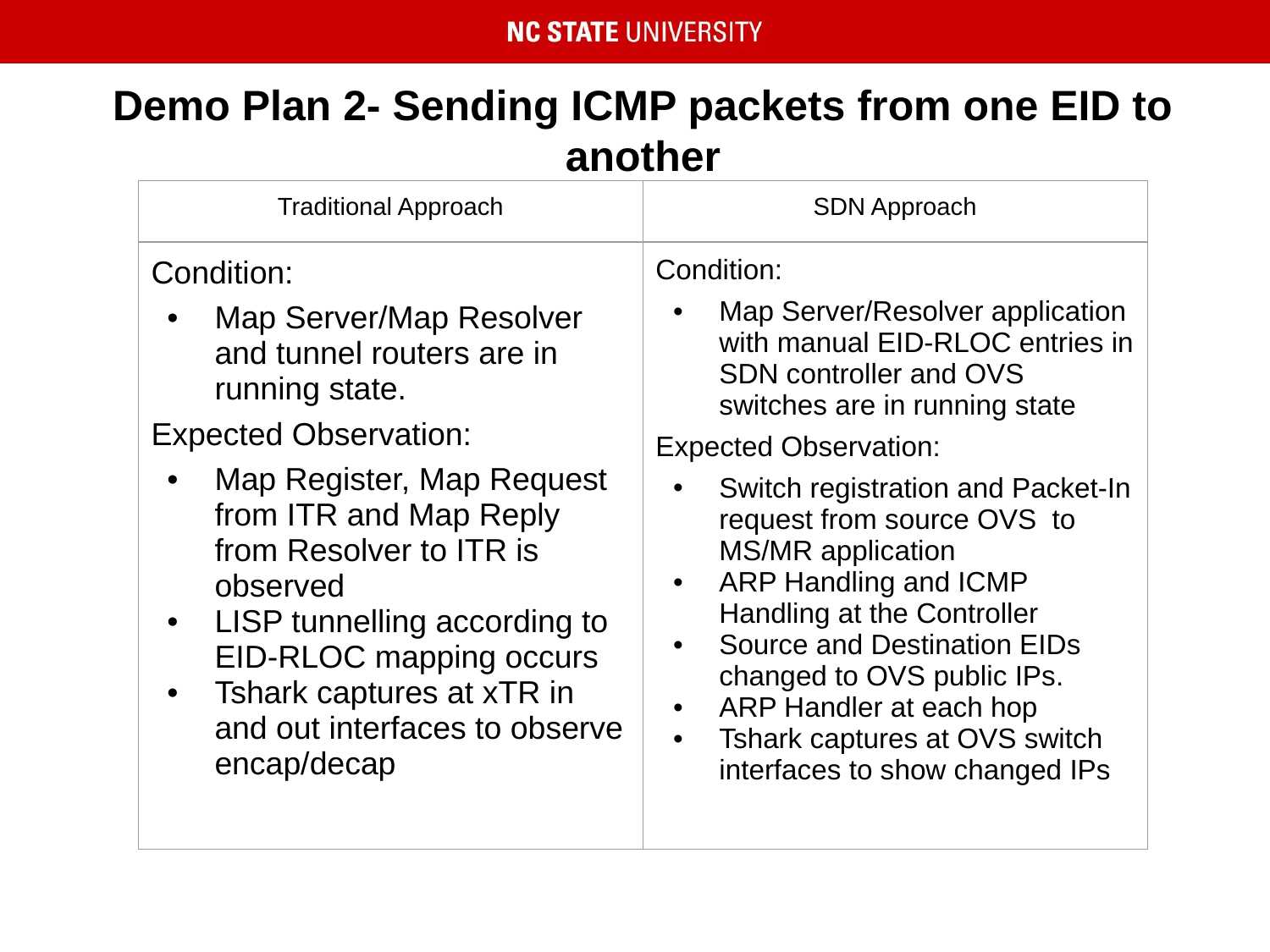

# Demo Plan 2- Sending ICMP packets from one EID to another
| Traditional Approach | SDN Approach |
| --- | --- |
| Condition: Map Server/Map Resolver and tunnel routers are in running state. Expected Observation: Map Register, Map Request from ITR and Map Reply from Resolver to ITR is observed LISP tunnelling according to EID-RLOC mapping occurs Tshark captures at xTR in and out interfaces to observe encap/decap | Condition: Map Server/Resolver application with manual EID-RLOC entries in SDN controller and OVS switches are in running state Expected Observation: Switch registration and Packet-In request from source OVS to MS/MR application ARP Handling and ICMP Handling at the Controller Source and Destination EIDs changed to OVS public IPs. ARP Handler at each hop Tshark captures at OVS switch interfaces to show changed IPs |